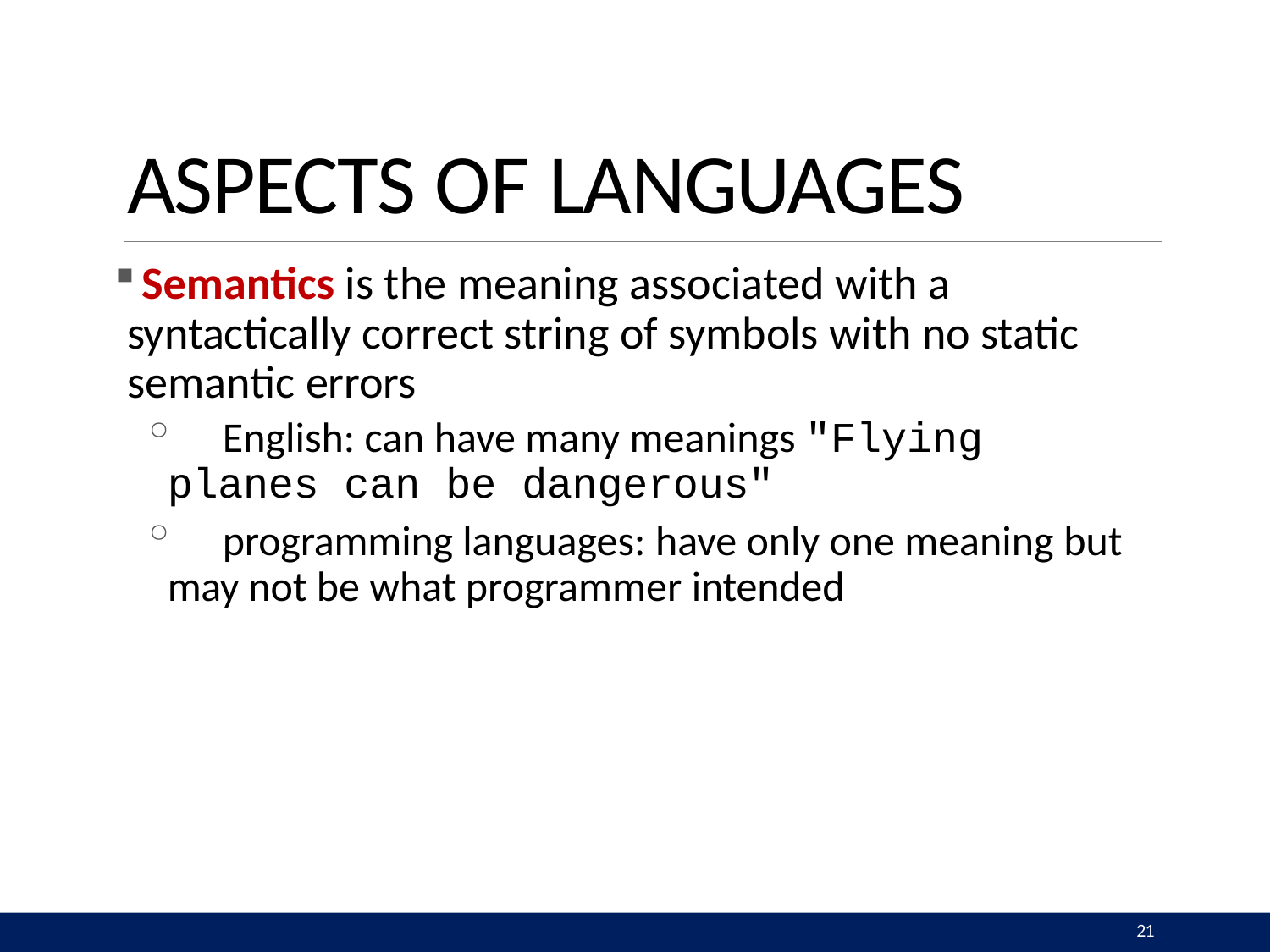

# ASPECTS OF LANGUAGES

	Semantics is the meaning associated with a syntactically correct string of symbols with no static semantic errors
	English: can have many meanings "Flying planes can be dangerous"
	programming languages: have only one meaning but may not be what programmer intended

21